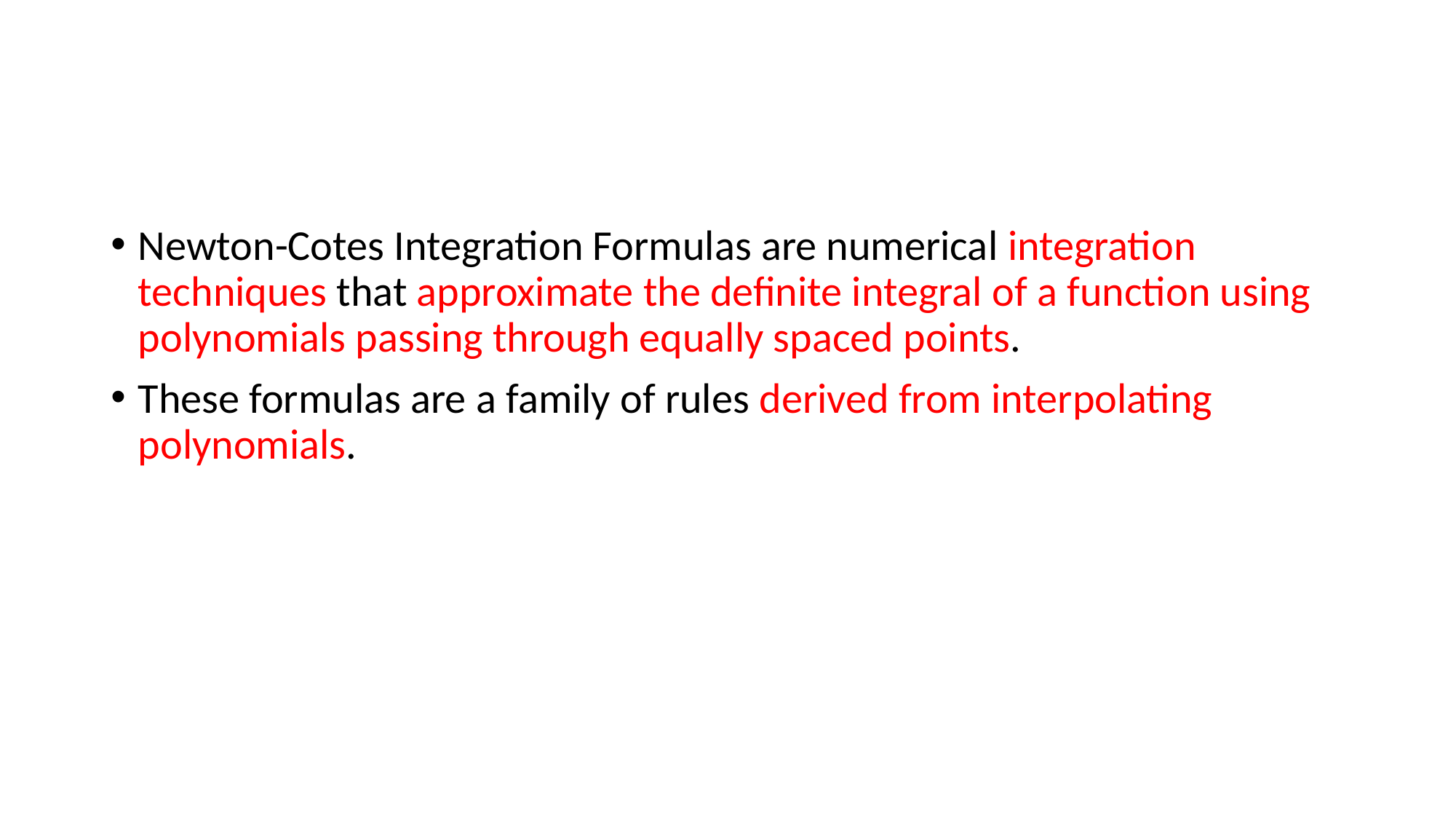

#
Newton-Cotes Integration Formulas are numerical integration techniques that approximate the definite integral of a function using polynomials passing through equally spaced points.
These formulas are a family of rules derived from interpolating polynomials.